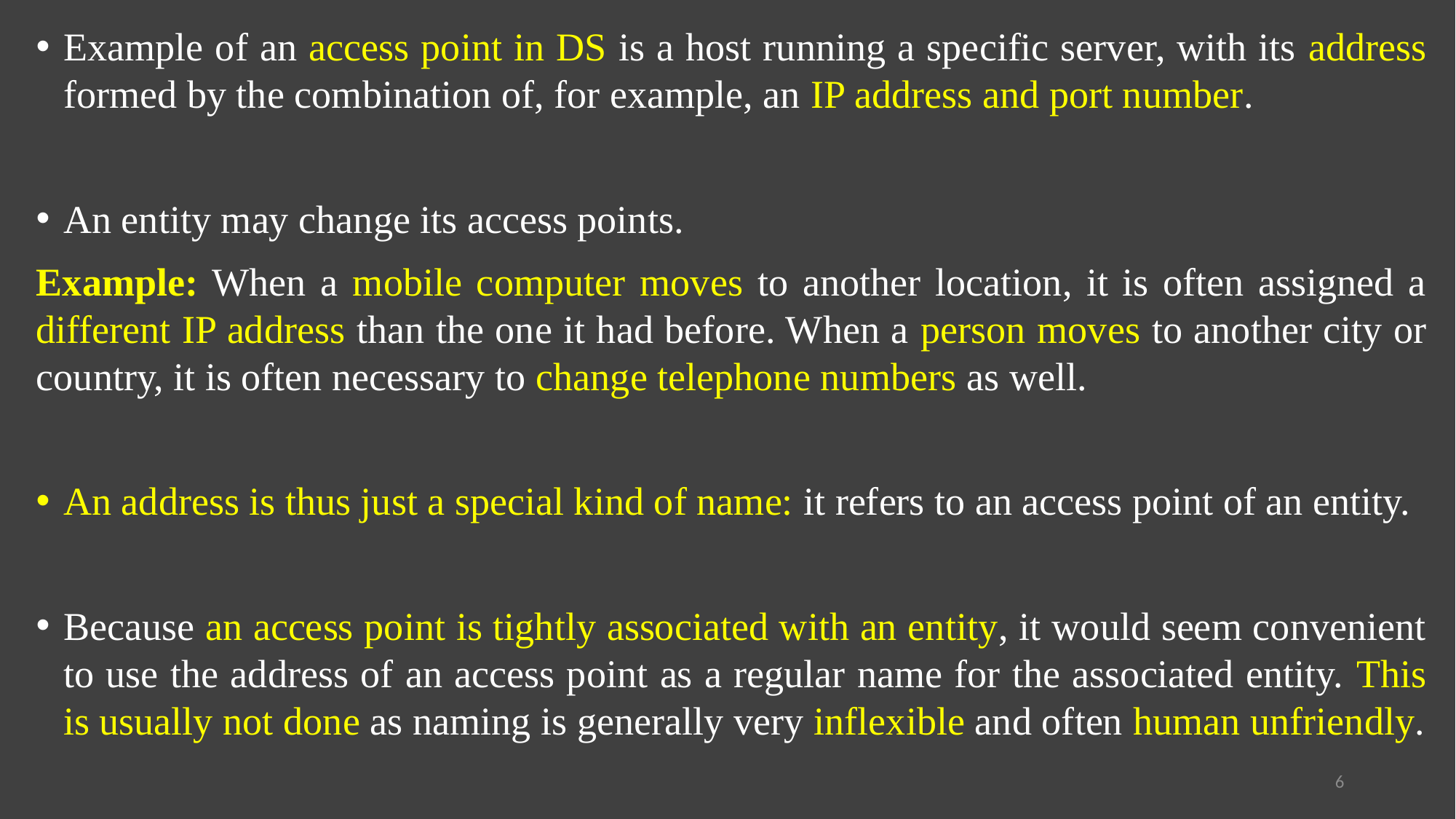

Example of an access point in DS is a host running a specific server, with its address formed by the combination of, for example, an IP address and port number.

An entity may change its access points.
Example: When a mobile computer moves to another location, it is often assigned a different IP address than the one it had before. When a person moves to another city or country, it is often necessary to change telephone numbers as well.

An address is thus just a special kind of name: it refers to an access point of an entity.

Because an access point is tightly associated with an entity, it would seem convenient to use the address of an access point as a regular name for the associated entity. This is usually not done as naming is generally very inflexible and often human unfriendly.
6